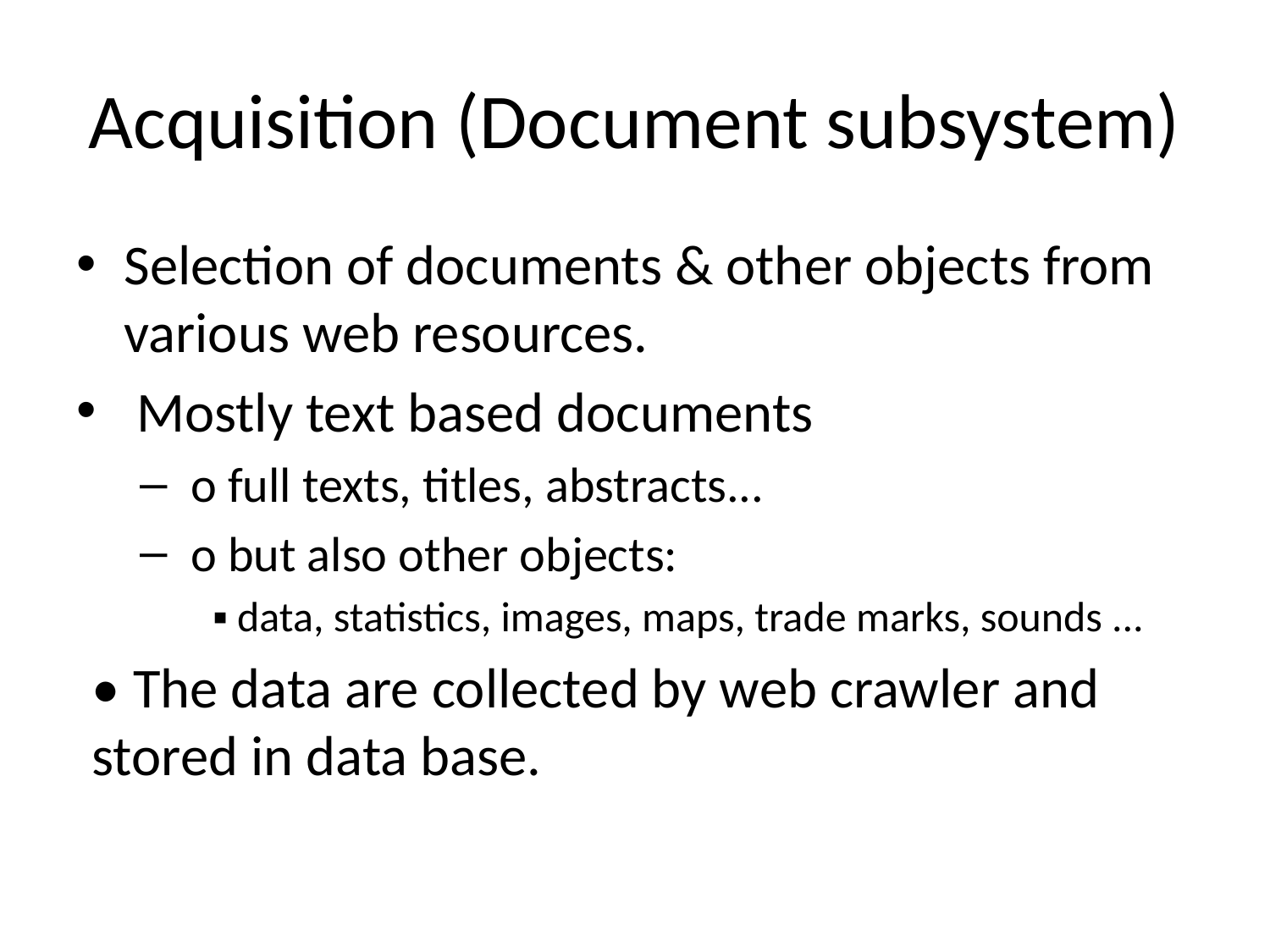

# Acquisition (Document subsystem)
Selection of documents & other objects from various web resources.
 Mostly text based documents
 o full texts, titles, abstracts...
 o but also other objects:
 ▪ data, statistics, images, maps, trade marks, sounds ...
• The data are collected by web crawler and stored in data base.